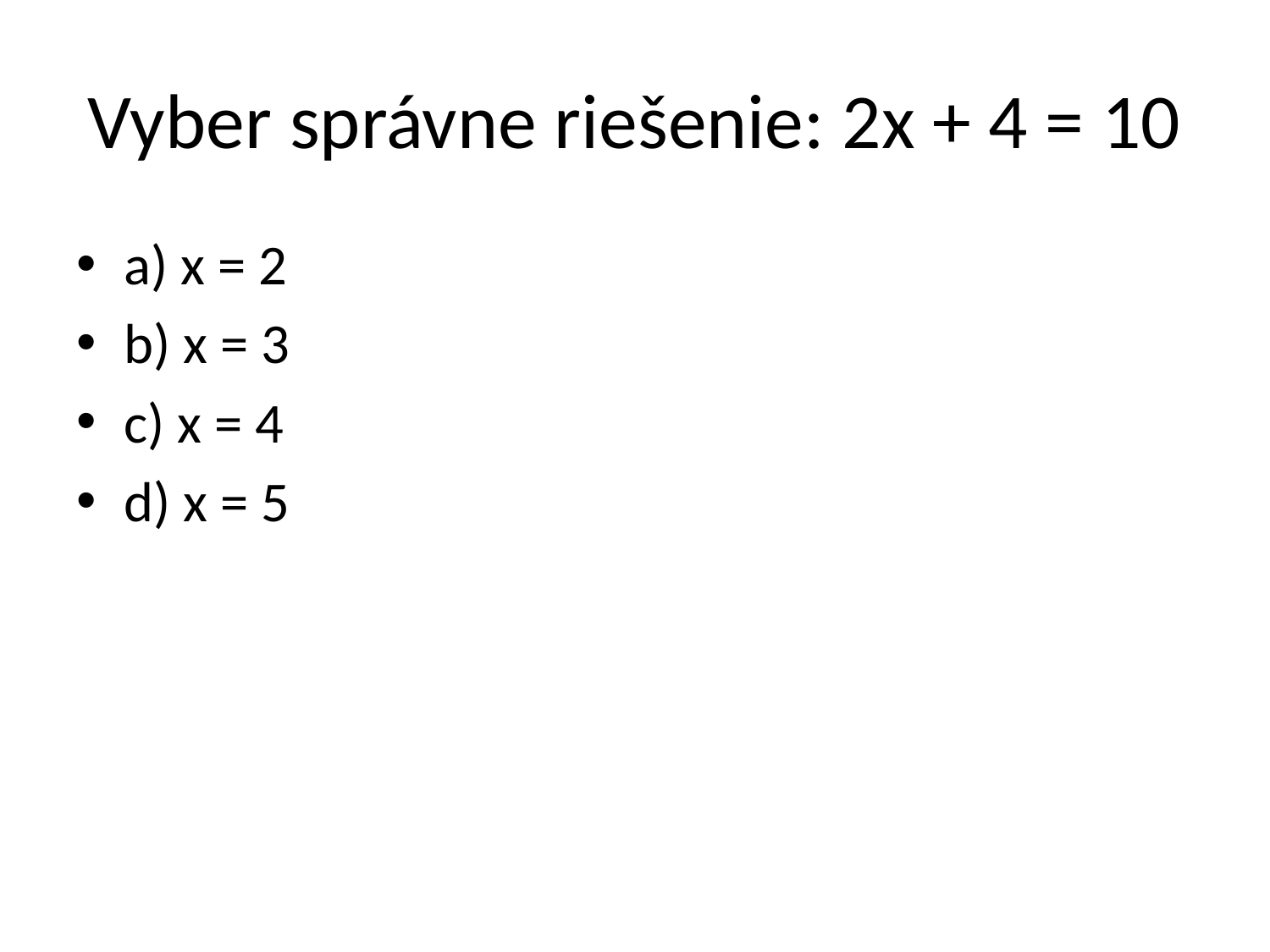

# Vyber správne riešenie: 2x + 4 = 10
a) x = 2
b) x = 3
c) x = 4
d) x = 5